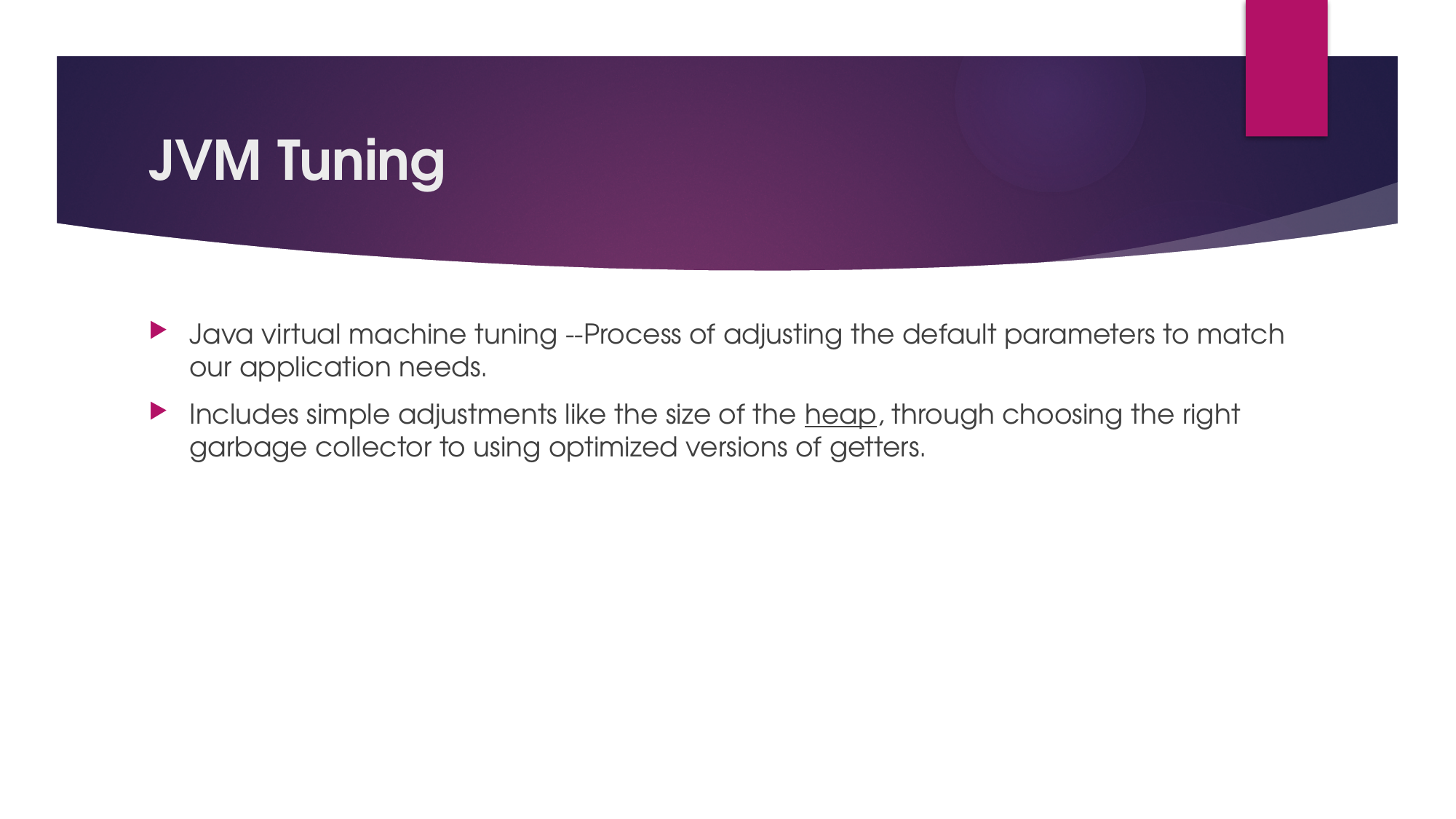

# JVM Tuning
Java virtual machine tuning --Process of adjusting the default parameters to match our application needs.
Includes simple adjustments like the size of the heap, through choosing the right garbage collector to using optimized versions of getters.